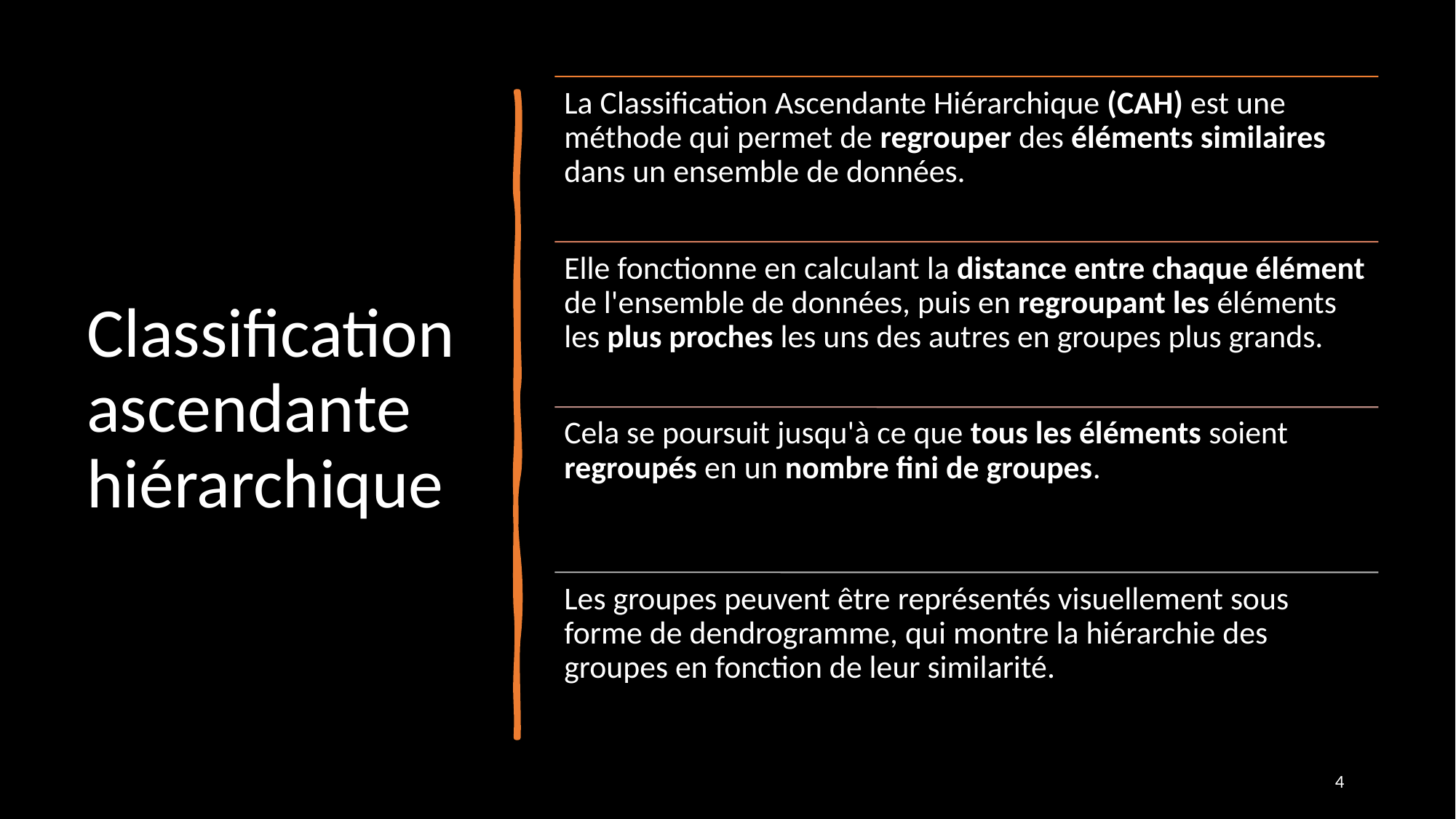

La Classification Ascendante Hiérarchique (CAH) est une méthode qui permet de regrouper des éléments similaires dans un ensemble de données.
Elle fonctionne en calculant la distance entre chaque élément de l'ensemble de données, puis en regroupant les éléments les plus proches les uns des autres en groupes plus grands.
Cela se poursuit jusqu'à ce que tous les éléments soient regroupés en un nombre fini de groupes.
Les groupes peuvent être représentés visuellement sous forme de dendrogramme, qui montre la hiérarchie des groupes en fonction de leur similarité.
# Classification ascendante hiérarchique

4